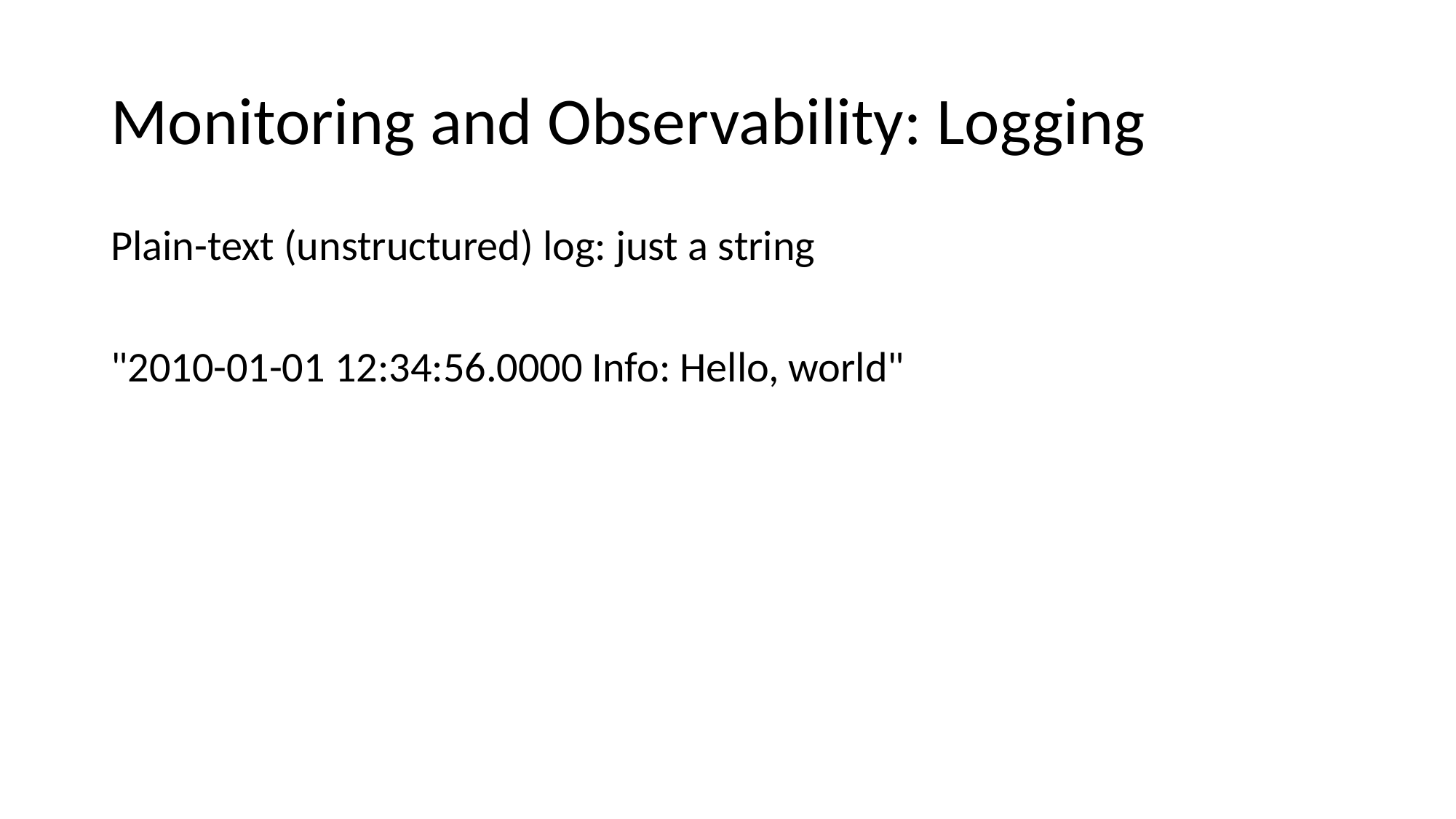

# Monitoring and Observability: Logging
Plain-text (unstructured) log: just a string

"2010-01-01 12:34:56.0000 Info: Hello, world"